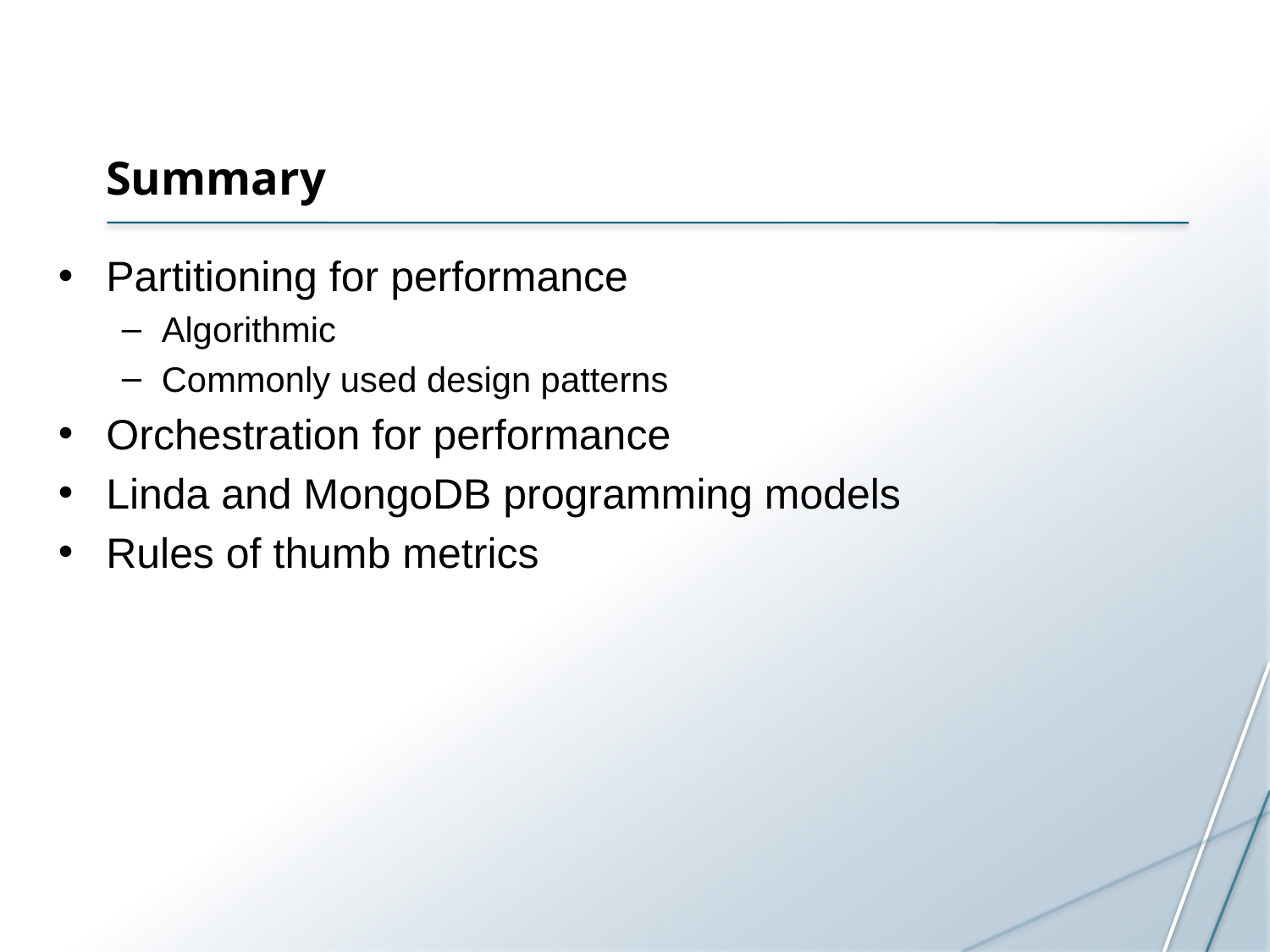

# Summary
Partitioning for performance
Algorithmic
Commonly used design patterns
Orchestration for performance
Linda and MongoDB programming models
Rules of thumb metrics